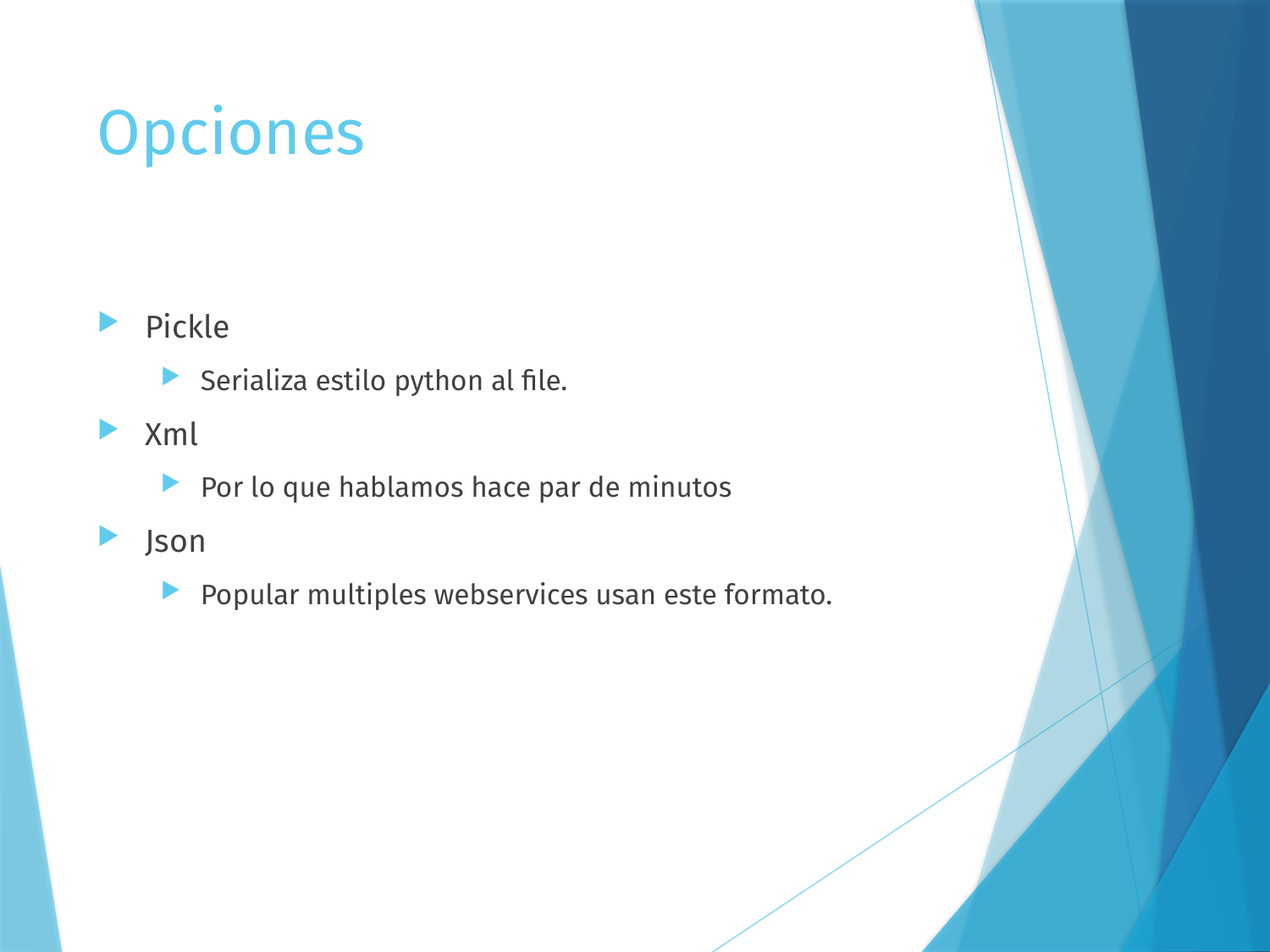

# Opciones
Pickle
Serializa estilo python al file.
Xml
Por lo que hablamos hace par de minutos
Json
Popular multiples webservices usan este formato.